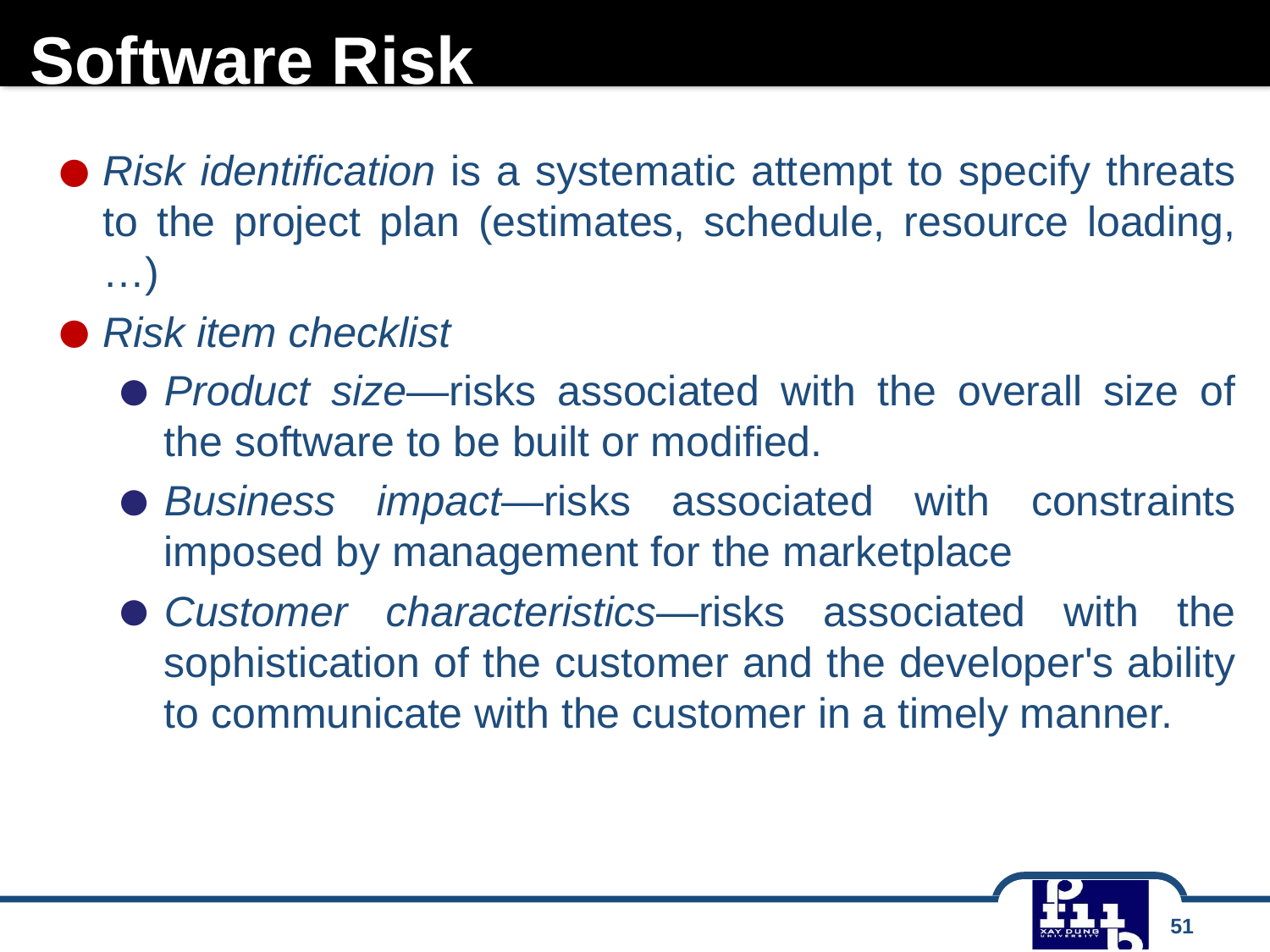

# Software Risk
Risk identification is a systematic attempt to specify threats to the project plan (estimates, schedule, resource loading, …)
Risk item checklist
Product size—risks associated with the overall size of the software to be built or modified.
Business impact—risks associated with constraints imposed by management for the marketplace
Customer characteristics—risks associated with the sophistication of the customer and the developer's ability to communicate with the customer in a timely manner.

51